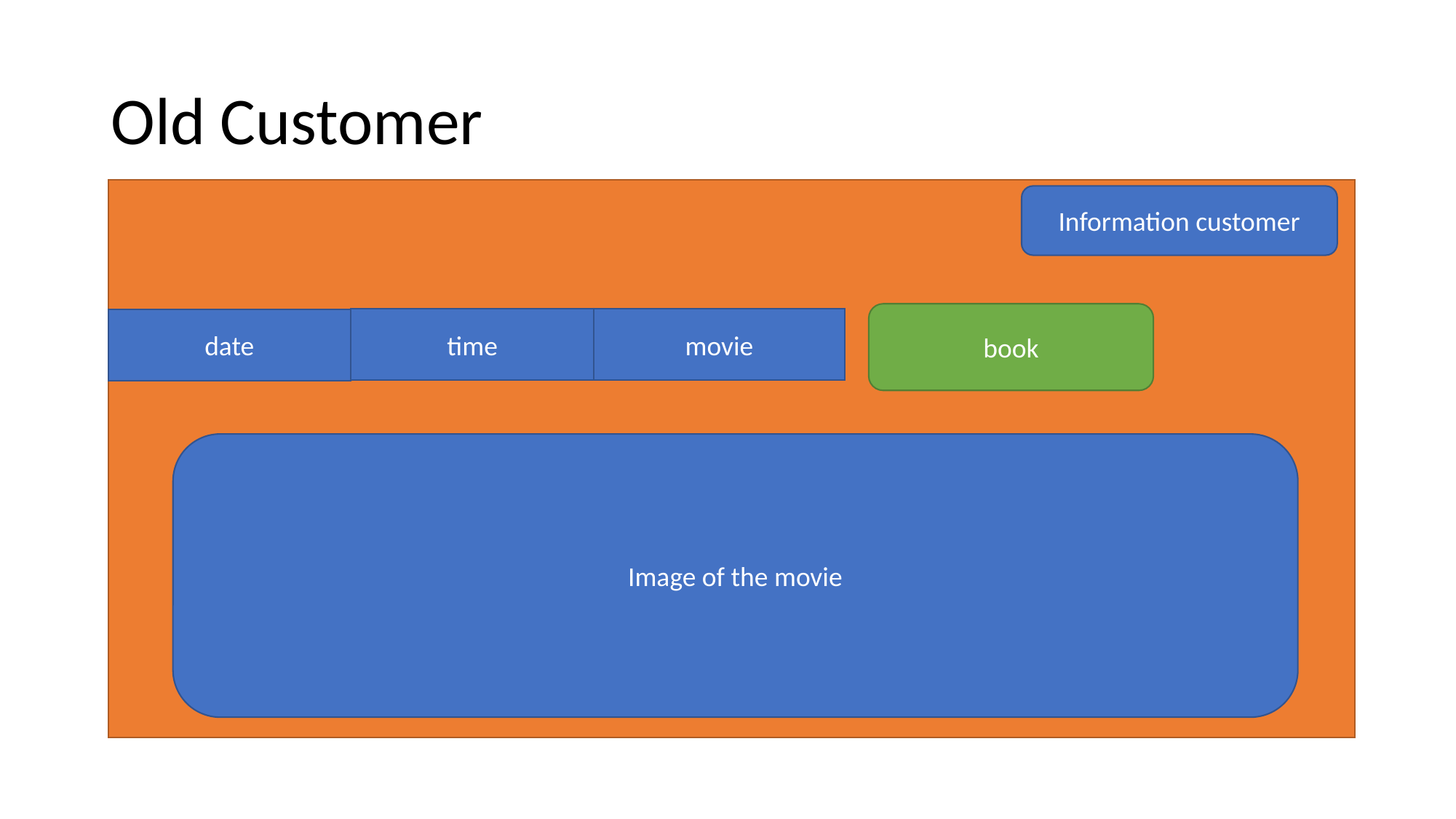

# Old Customer

Information customer
book
time
movie
date
Image of the movie